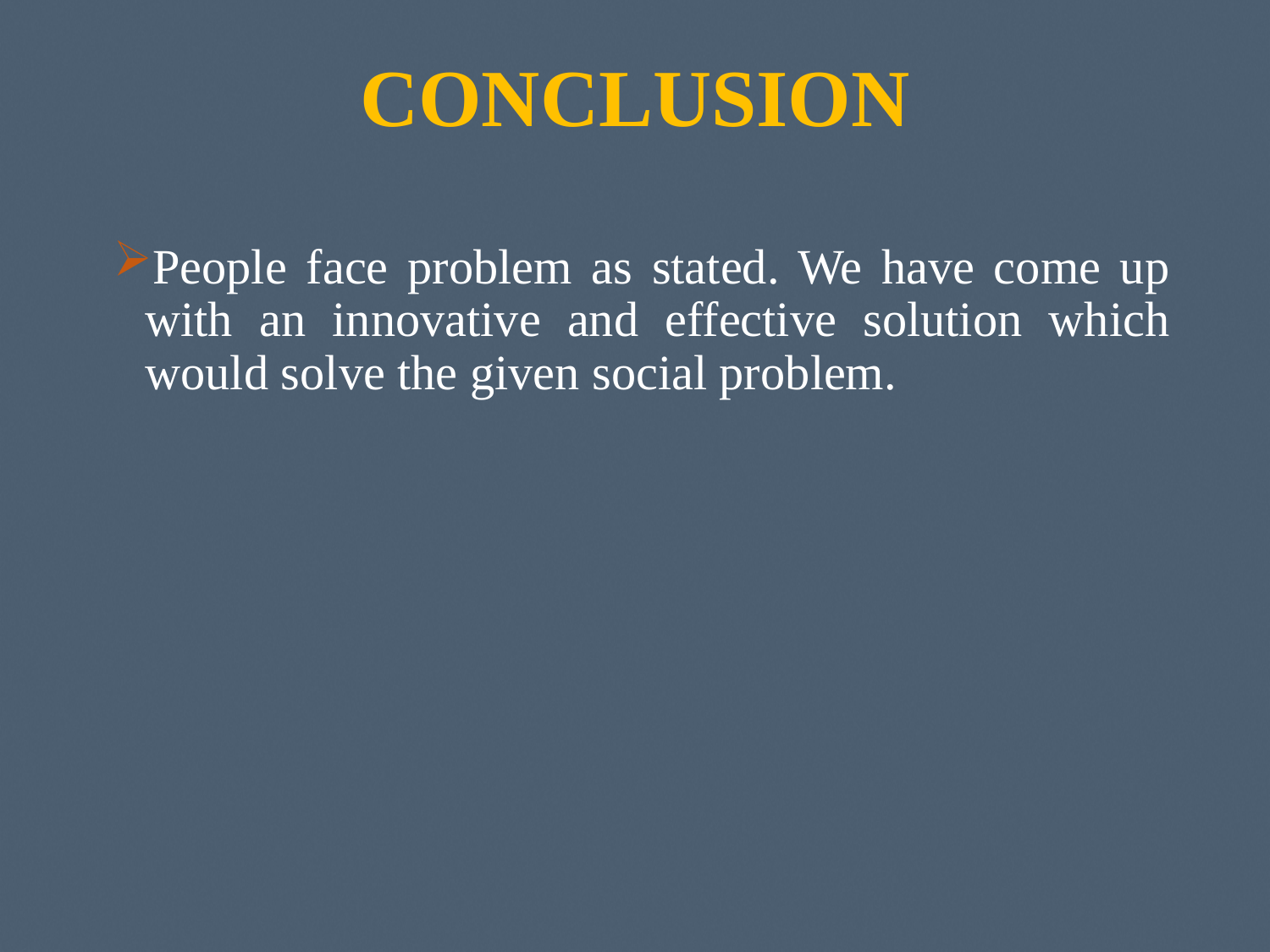

# CONCLUSION
People face problem as stated. We have come up with an innovative and effective solution which would solve the given social problem.